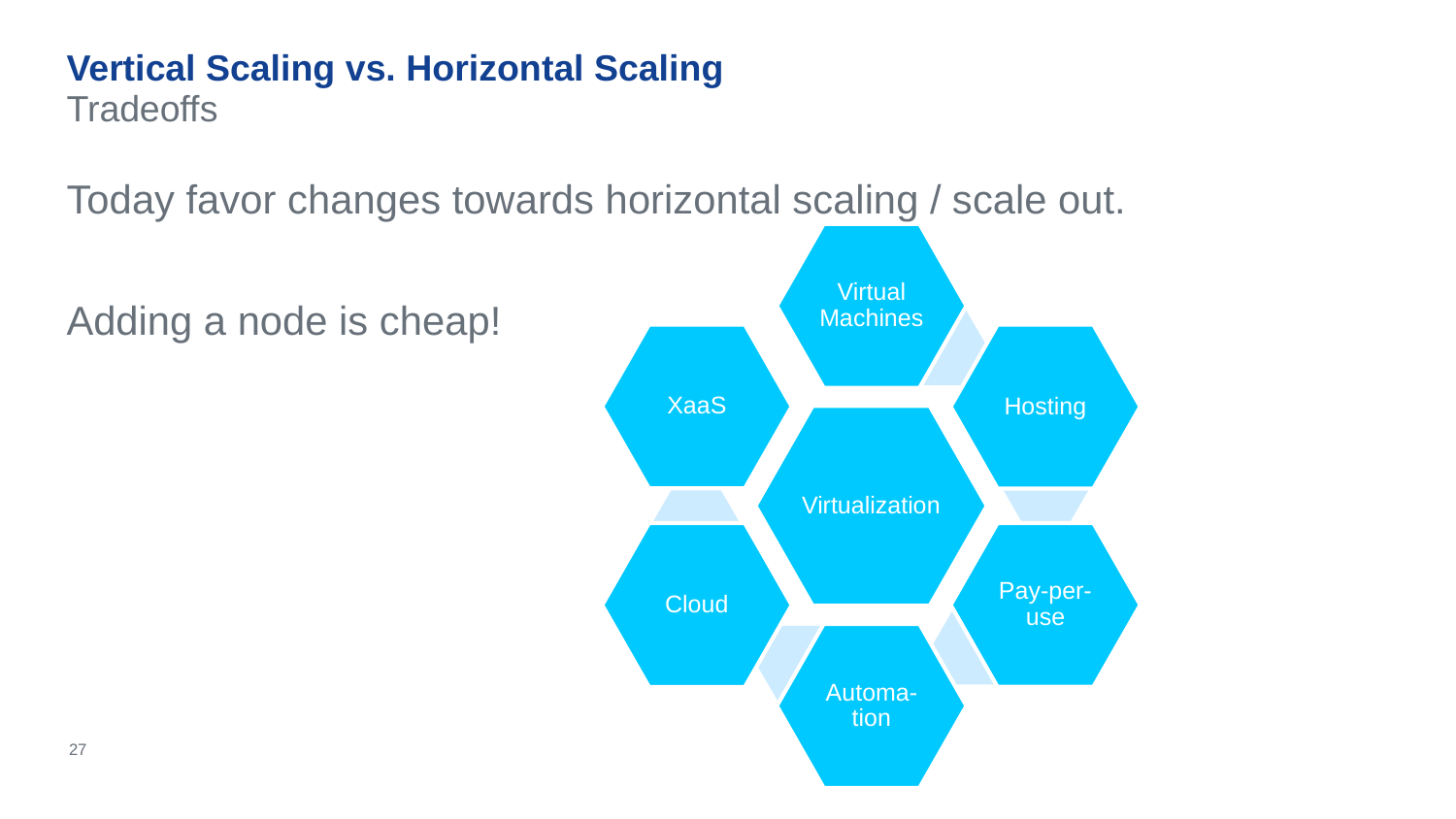

# Vertical Scaling vs. Horizontal Scaling
Tradeoffs
Today favor changes towards horizontal scaling / scale out.

Adding a node is cheap!

Virtualization
Virtual Machines
Hosting
Pay-per-use
Automa-
tion
Cloud
XaaS